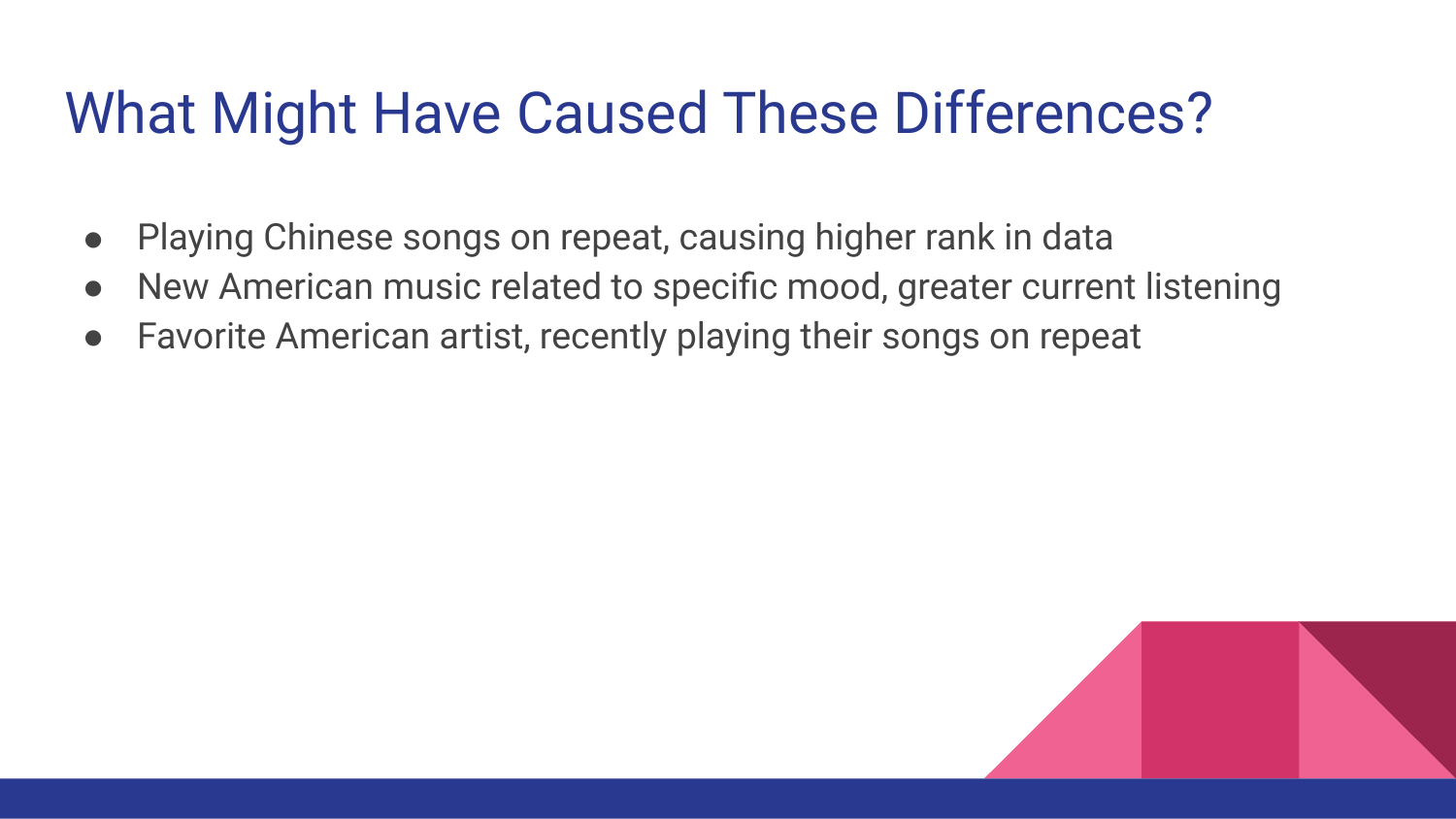

# What Might Have Caused These Differences?
Playing Chinese songs on repeat, causing higher rank in data
New American music related to specific mood, greater current listening
Favorite American artist, recently playing their songs on repeat